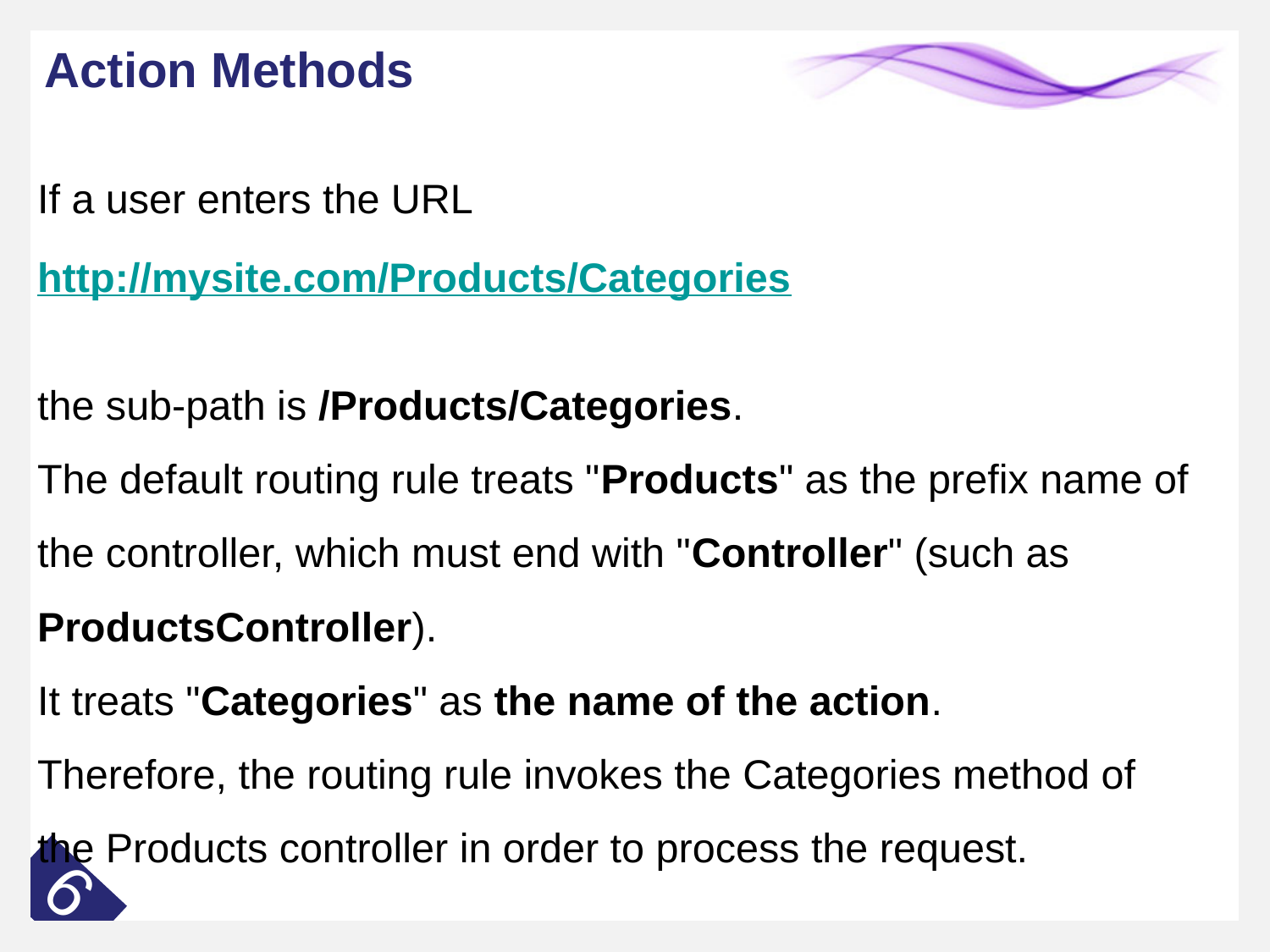

# Action Methods
If a user enters the URL http://mysite.com/Products/Categories

the sub-path is /Products/Categories.
The default routing rule treats "Products" as the prefix name of the controller, which must end with "Controller" (such as ProductsController).
It treats "Categories" as the name of the action.
Therefore, the routing rule invokes the Categories method of the Products controller in order to process the request.